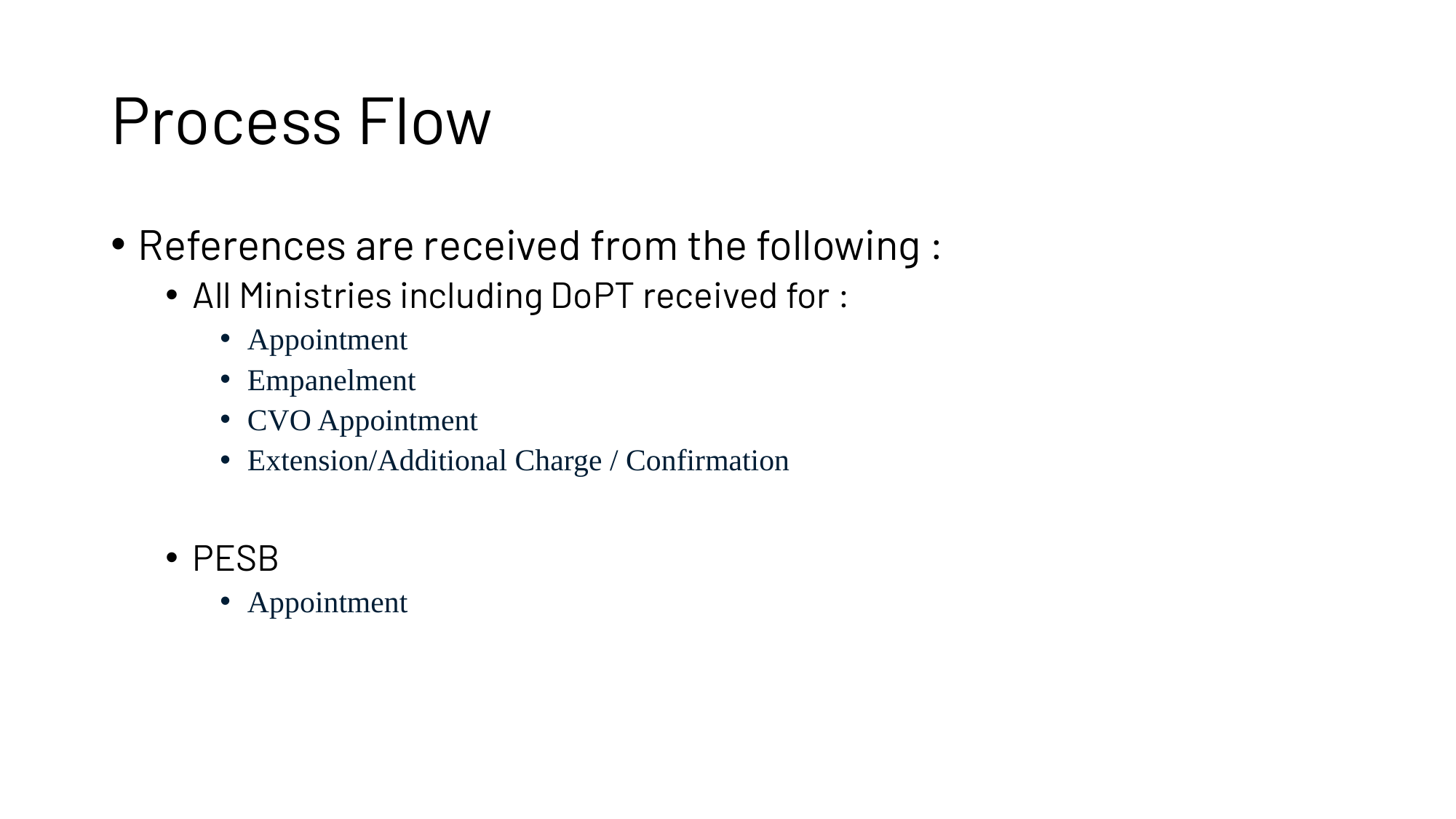

# Process Flow
References are received from the following :
All Ministries including DoPT received for :
Appointment
Empanelment
CVO Appointment
Extension/Additional Charge / Confirmation

PESB
Appointment